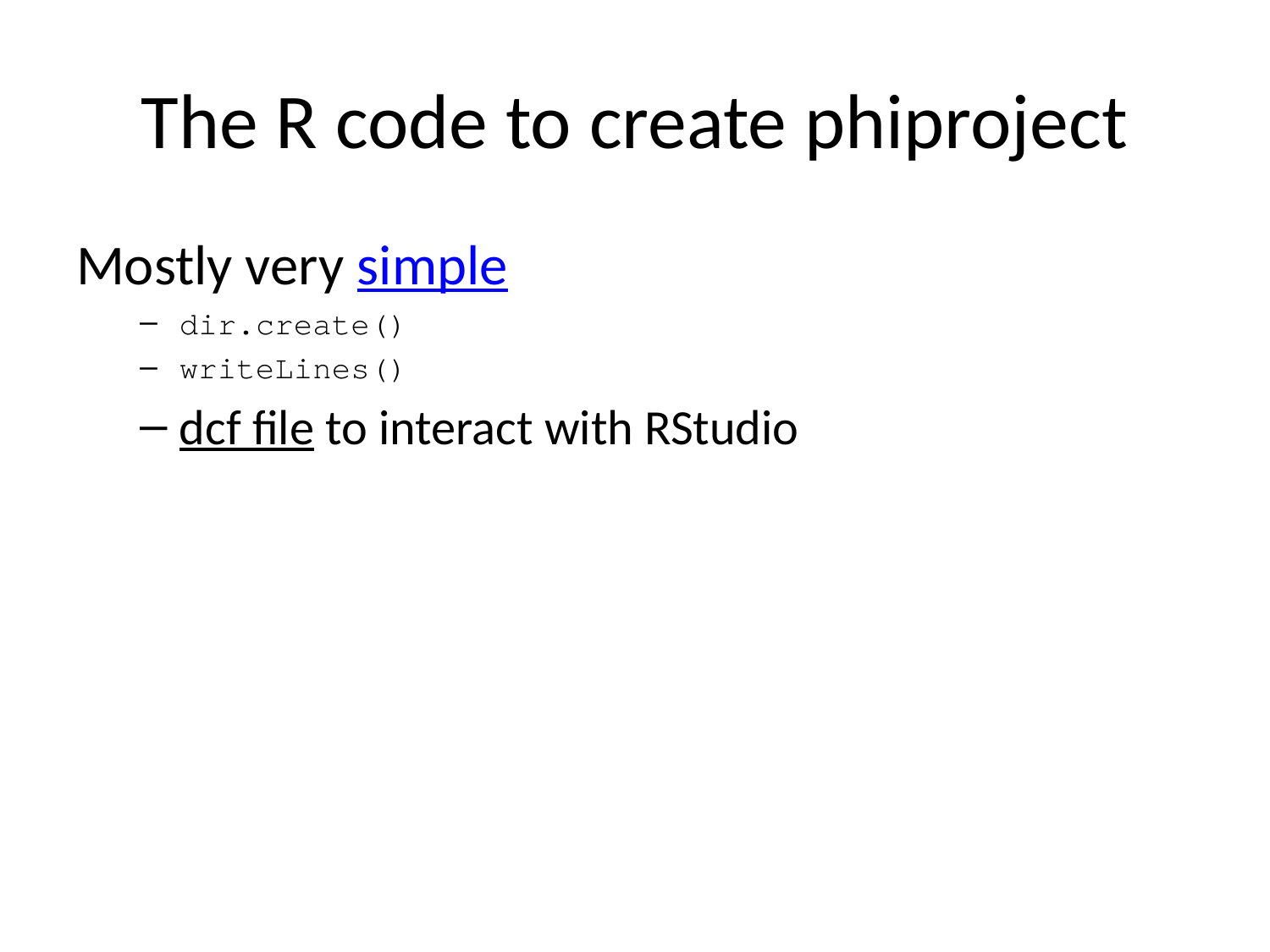

# The R code to create phiproject
Mostly very simple
dir.create()
writeLines()
dcf file to interact with RStudio